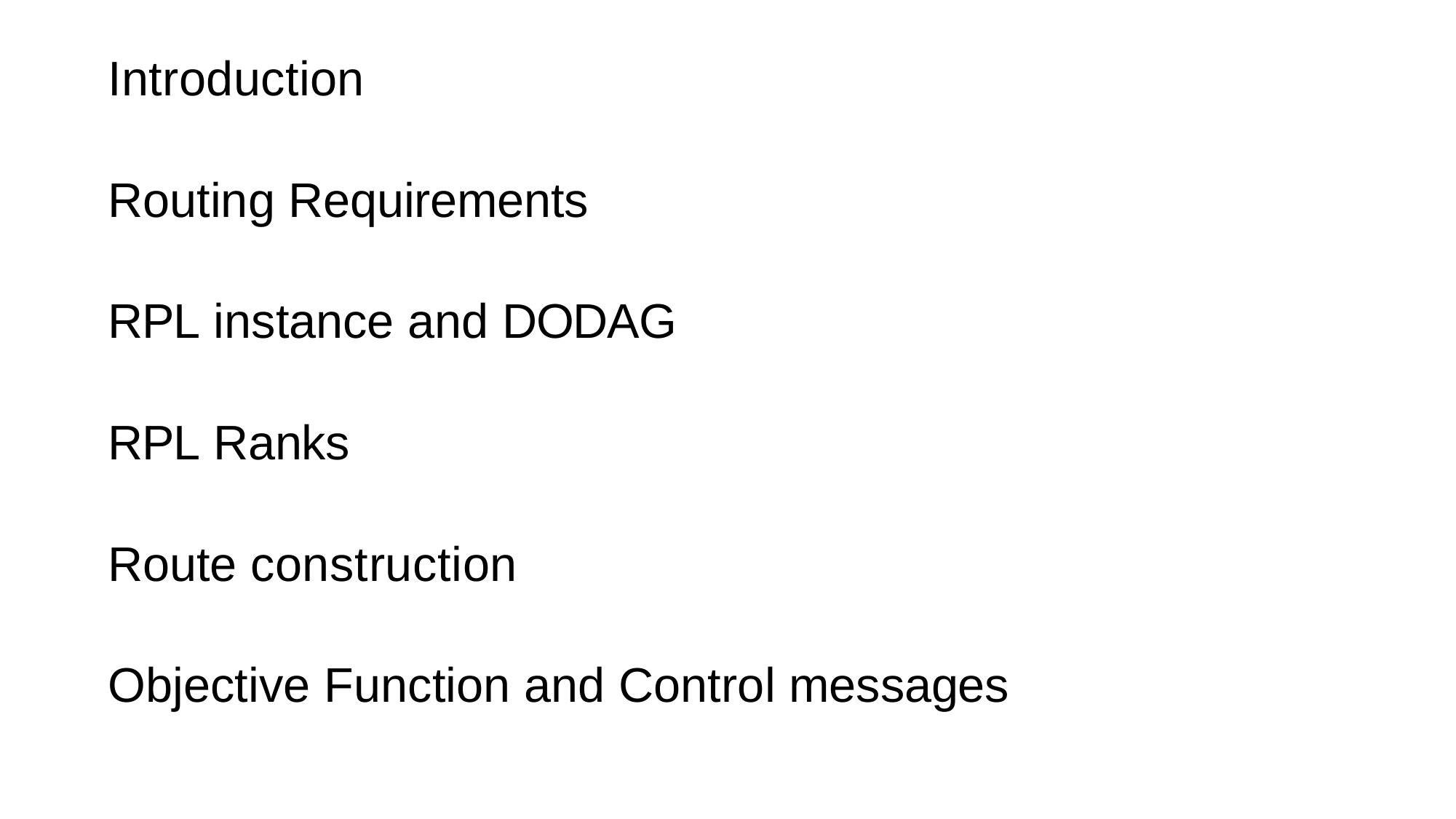

Introduction
Routing Requirements
RPL instance and DODAG
RPL Ranks
Route construction
Objective Function and Control messages